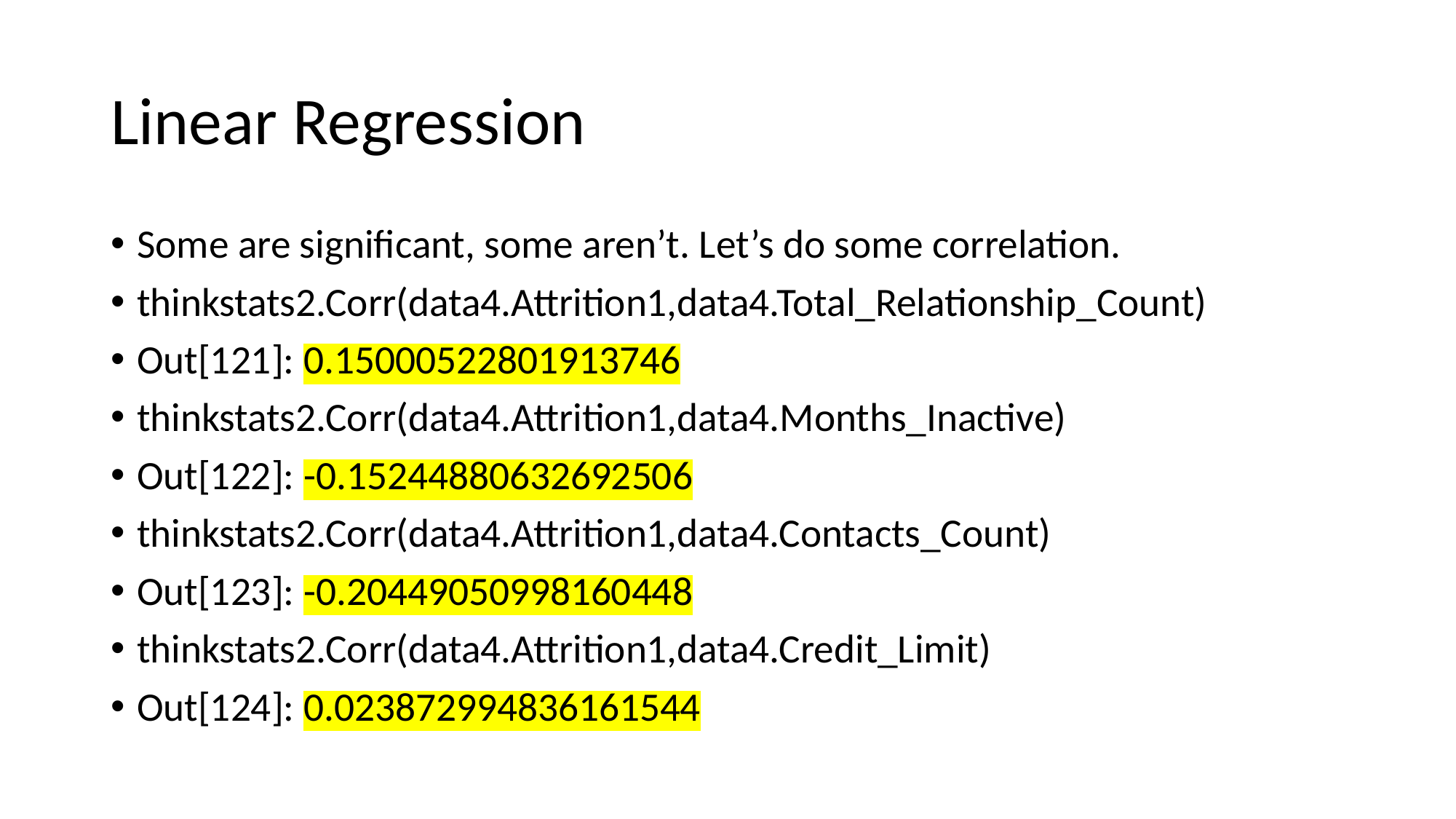

# Linear Regression
Some are significant, some aren’t. Let’s do some correlation.
thinkstats2.Corr(data4.Attrition1,data4.Total_Relationship_Count)
Out[121]: 0.15000522801913746
thinkstats2.Corr(data4.Attrition1,data4.Months_Inactive)
Out[122]: -0.15244880632692506
thinkstats2.Corr(data4.Attrition1,data4.Contacts_Count)
Out[123]: -0.20449050998160448
thinkstats2.Corr(data4.Attrition1,data4.Credit_Limit)
Out[124]: 0.023872994836161544